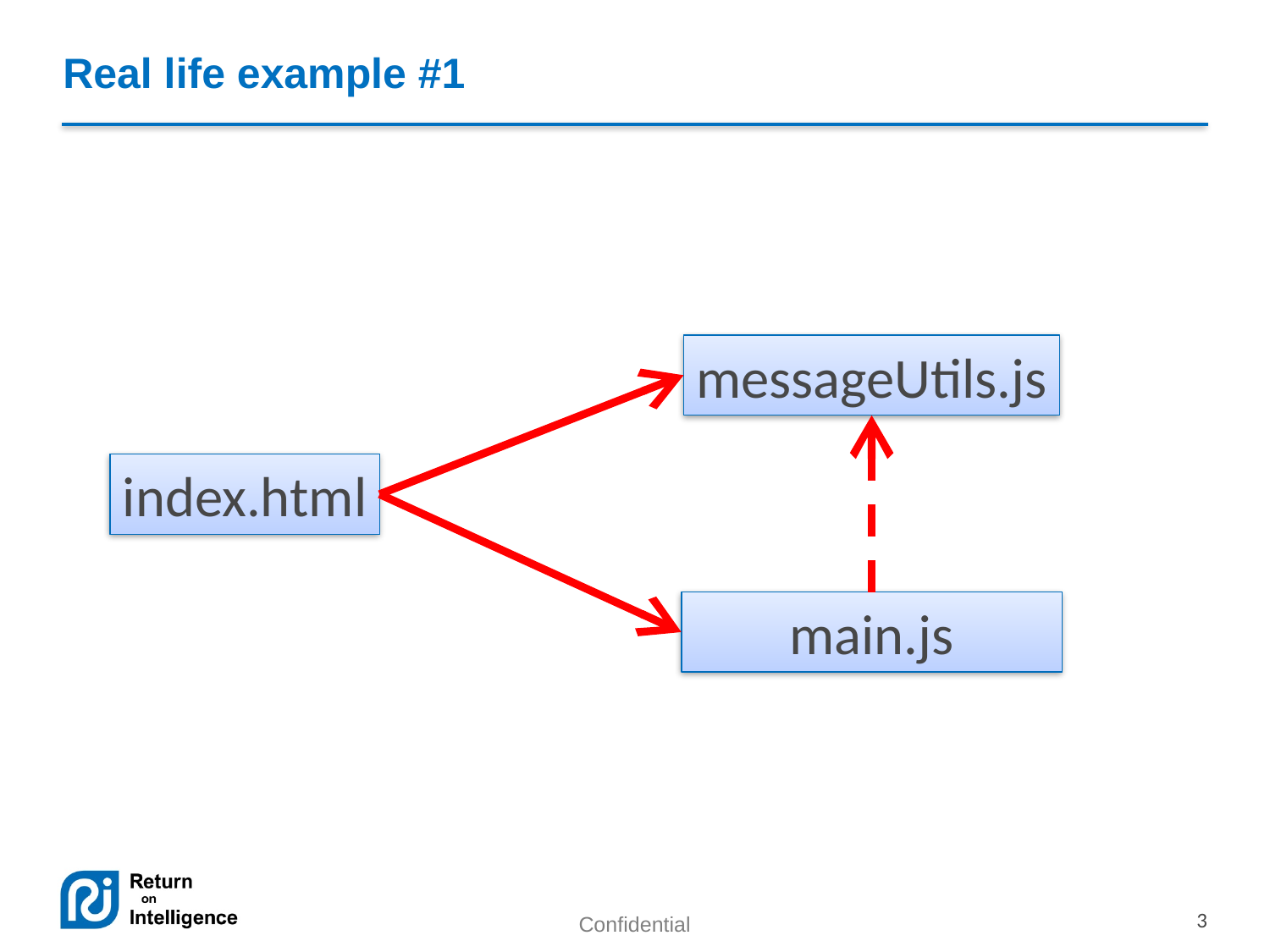

# Real life example #1
messageUtils.js
index.html
main.js